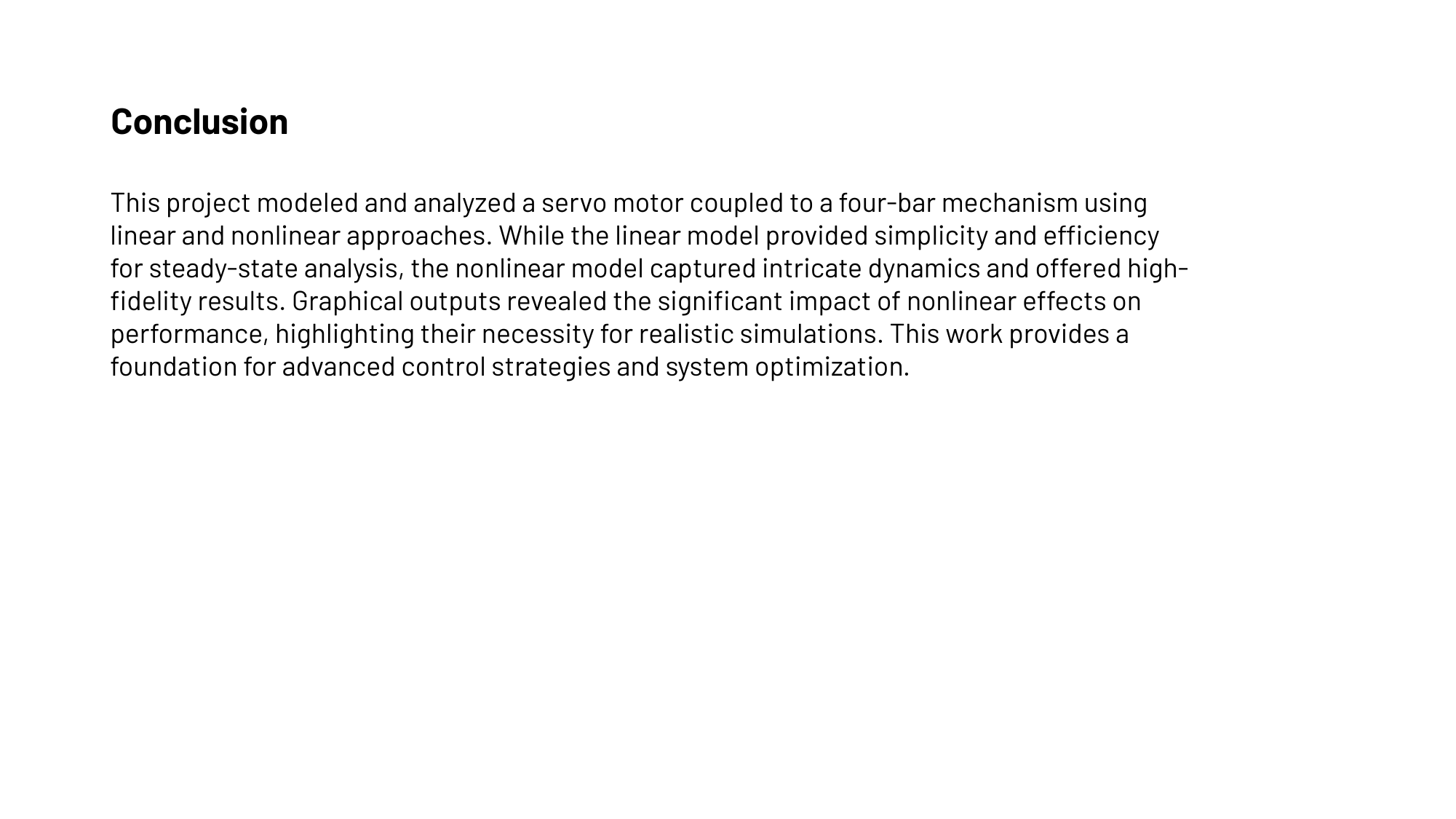

# Conclusion
This project modeled and analyzed a servo motor coupled to a four-bar mechanism using linear and nonlinear approaches. While the linear model provided simplicity and efficiency for steady-state analysis, the nonlinear model captured intricate dynamics and offered high-fidelity results. Graphical outputs revealed the significant impact of nonlinear effects on performance, highlighting their necessity for realistic simulations. This work provides a foundation for advanced control strategies and system optimization.